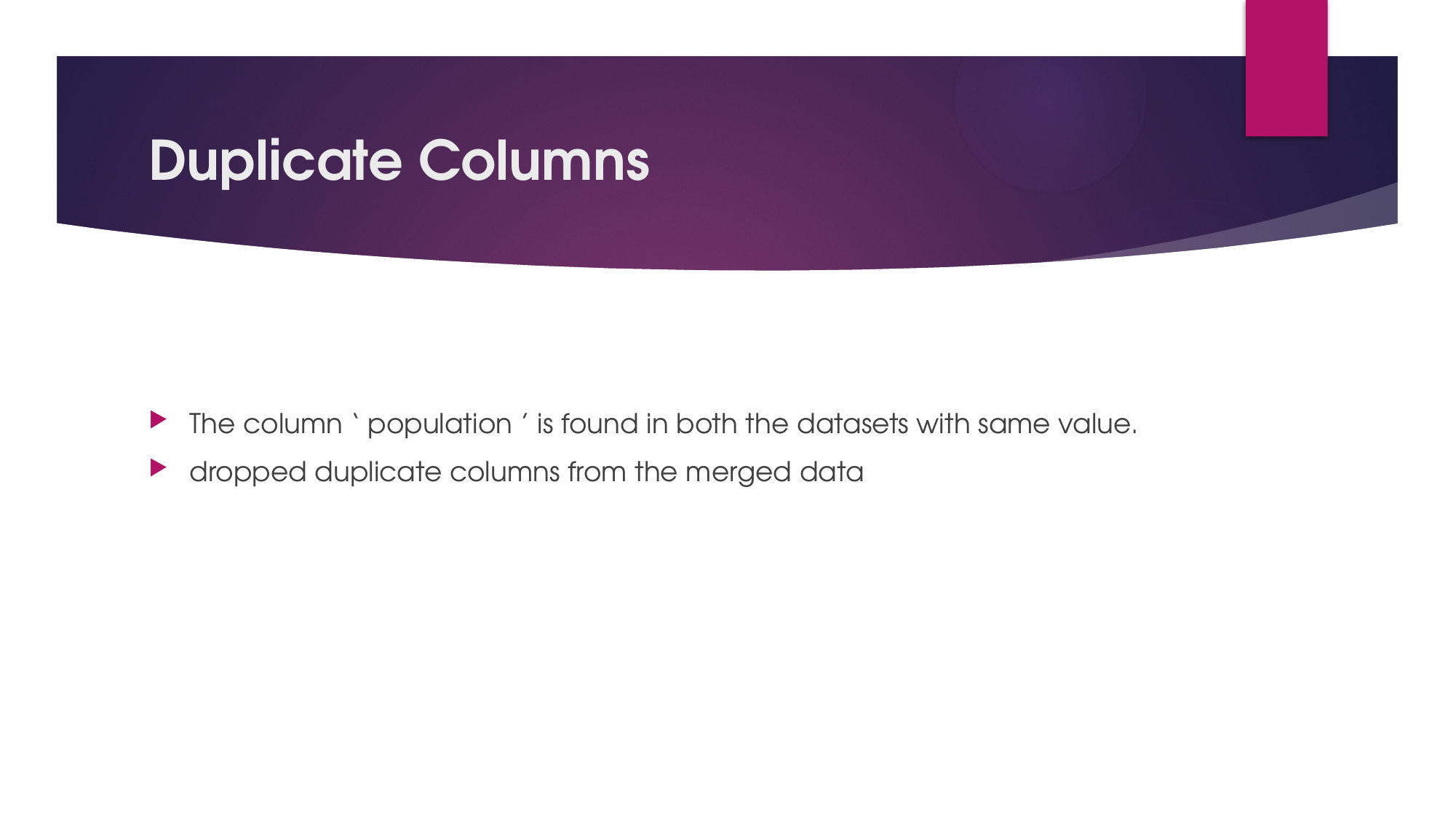

# Duplicate Columns
The column ‘ population ’ is found in both the datasets with same value.
dropped duplicate columns from the merged data